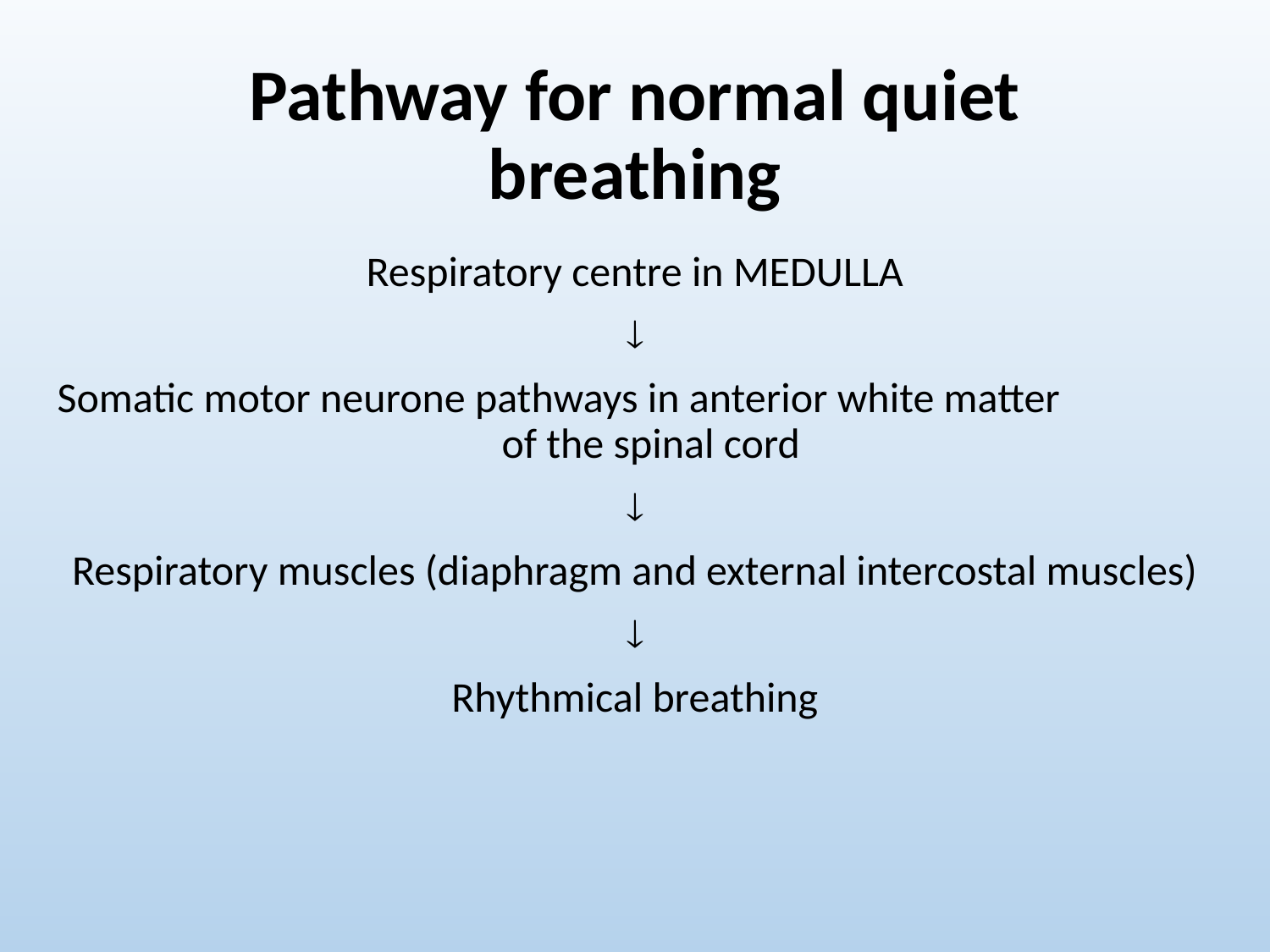

# Pathway for normal quiet breathing
Respiratory centre in MEDULLA
↓
Somatic motor neurone pathways in anterior white matter                 of the spinal cord
↓
Respiratory muscles (diaphragm and external intercostal muscles)
↓
Rhythmical breathing